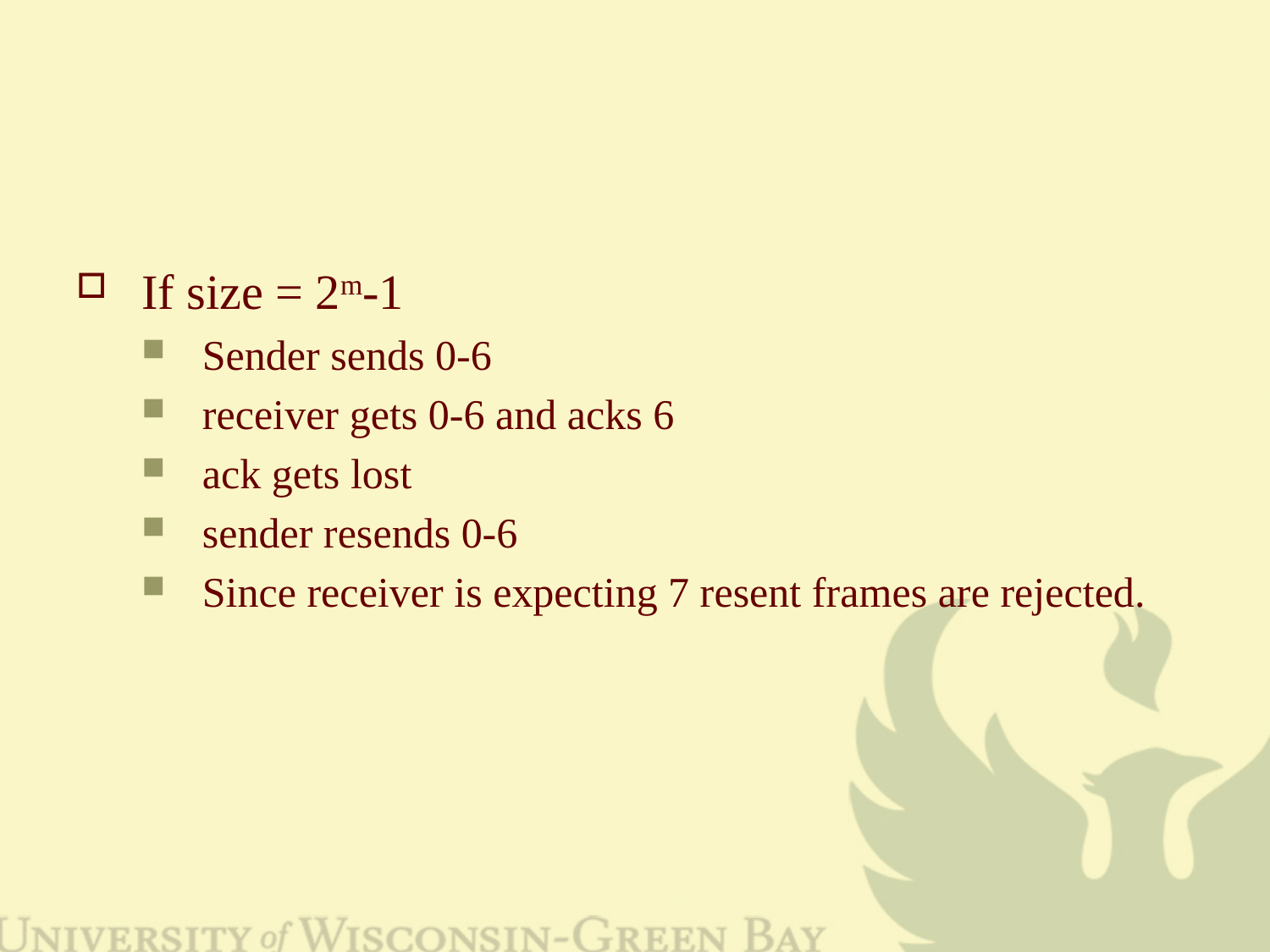

#
If size = 2m-1
Sender sends 0-6
receiver gets 0-6 and acks 6
ack gets lost
sender resends 0-6
Since receiver is expecting 7 resent frames are rejected.